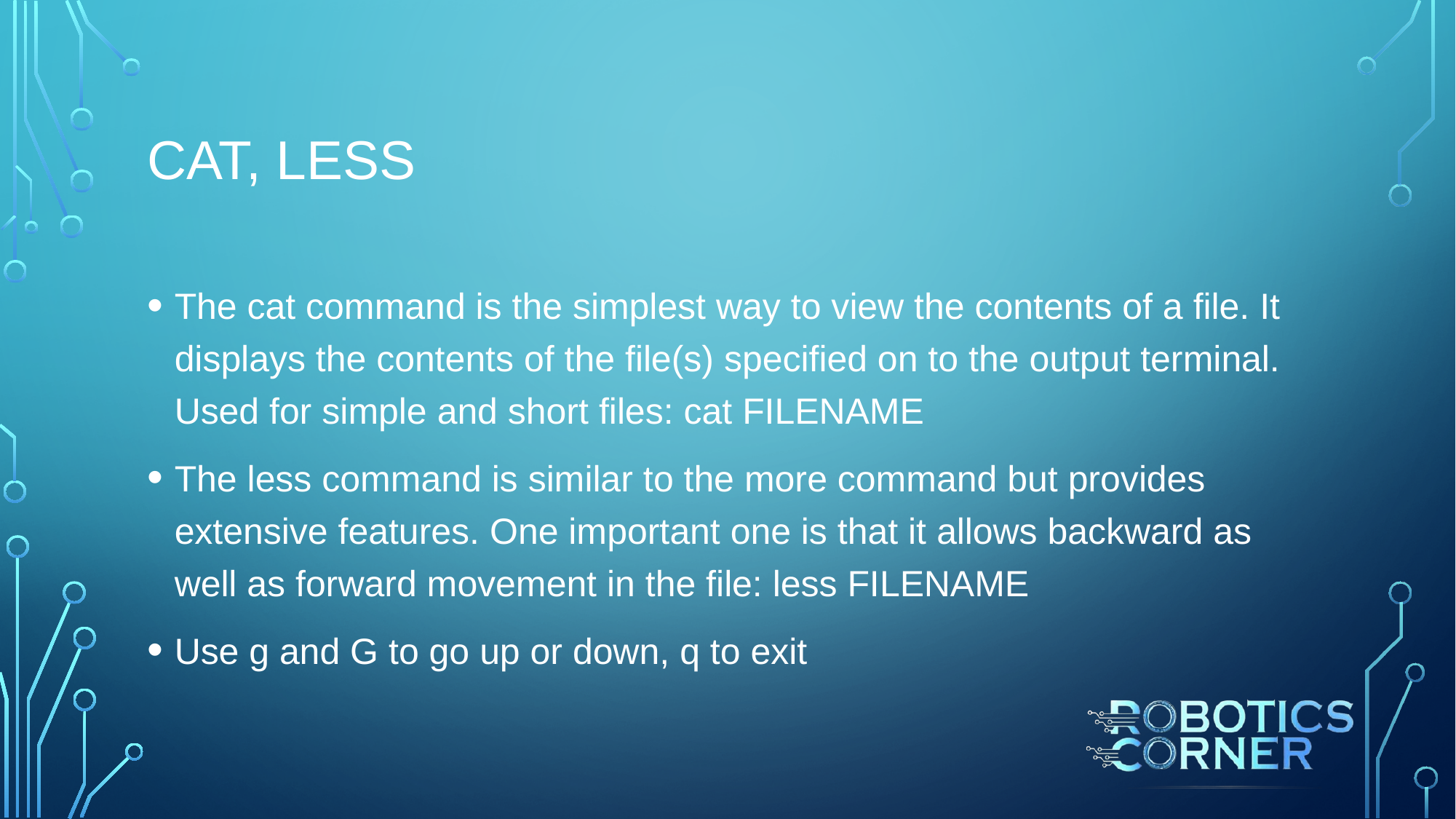

# Cat, less
The cat command is the simplest way to view the contents of a file. It displays the contents of the file(s) specified on to the output terminal. Used for simple and short files: cat FILENAME
The less command is similar to the more command but provides extensive features. One important one is that it allows backward as well as forward movement in the file: less FILENAME
Use g and G to go up or down, q to exit